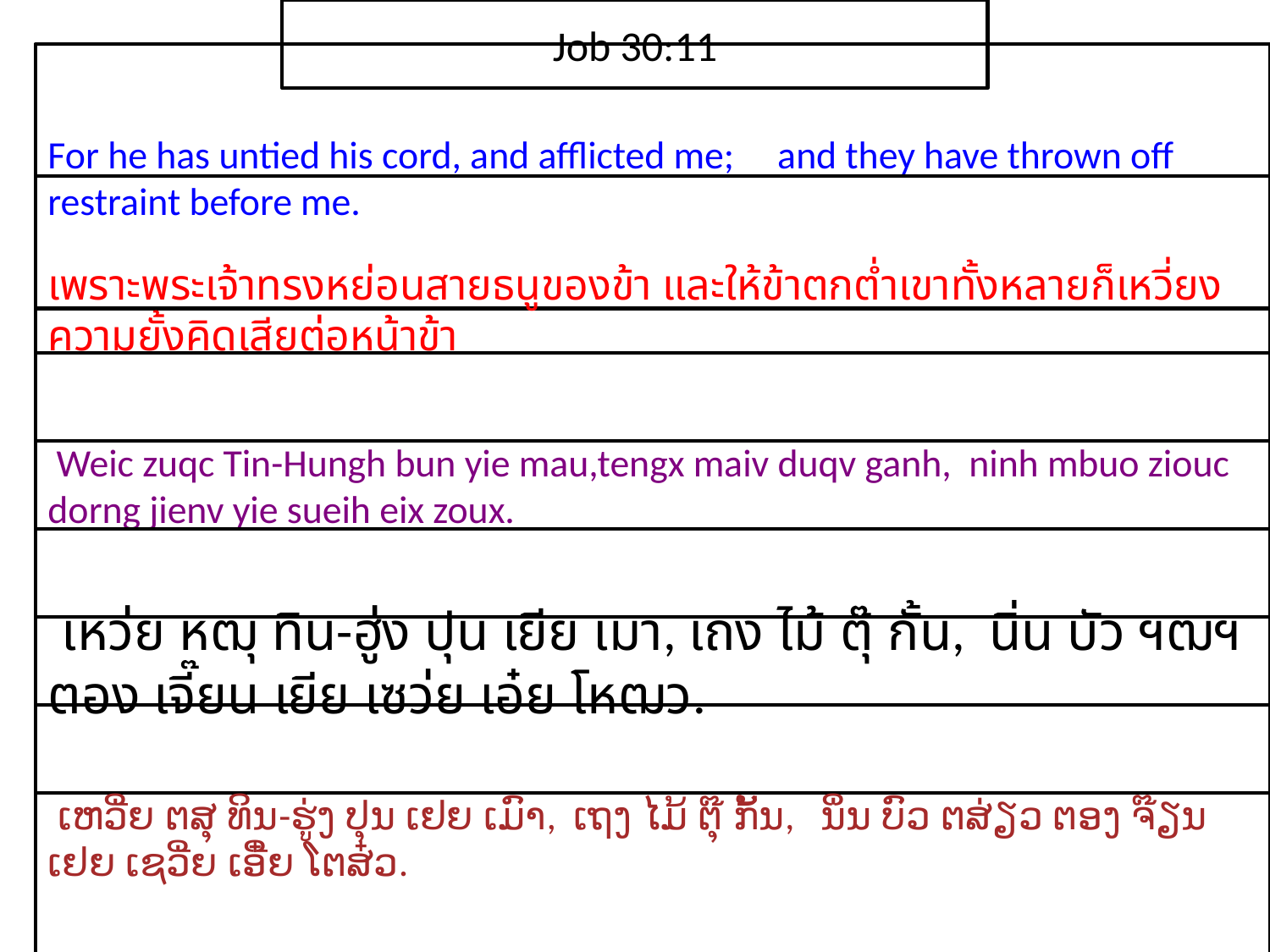

Job 30:11
For he has untied his cord, and afflicted me;     and they have thrown off restraint before me.
เพราะ​พระ​เจ้า​ทรง​หย่อน​สาย​ธนู​ของ​ข้า และ​ให้​ข้า​ตกต่ำเขา​ทั้ง​หลาย​ก็​เหวี่ยง​ความ​ยั้ง​คิด​เสีย​ต่อ​หน้า​ข้า
 Weic zuqc Tin-Hungh bun yie mau,tengx maiv duqv ganh,  ninh mbuo ziouc dorng jienv yie sueih eix zoux.
 เหว่ย หฒุ ทิน-ฮู่ง ปุน เยีย เมา, เถง ไม้ ตุ๊ กั้น,  นิ่น บัว ฯฒฯ ตอง เจี๊ยน เยีย เซว่ย เอ๋ย โหฒว.
 ເຫວີ່ຍ ຕສຸ ທິນ-ຮູ່ງ ປຸນ ເຢຍ ເມົາ,  ເຖງ ໄມ້ ຕຸ໊ ກັ້ນ,   ນິ່ນ ບົວ ຕສ່ຽວ ຕອງ ຈ໊ຽນ ເຢຍ ເຊວີ່ຍ ເອີ໋ຍ ໂຕສ໋ວ.